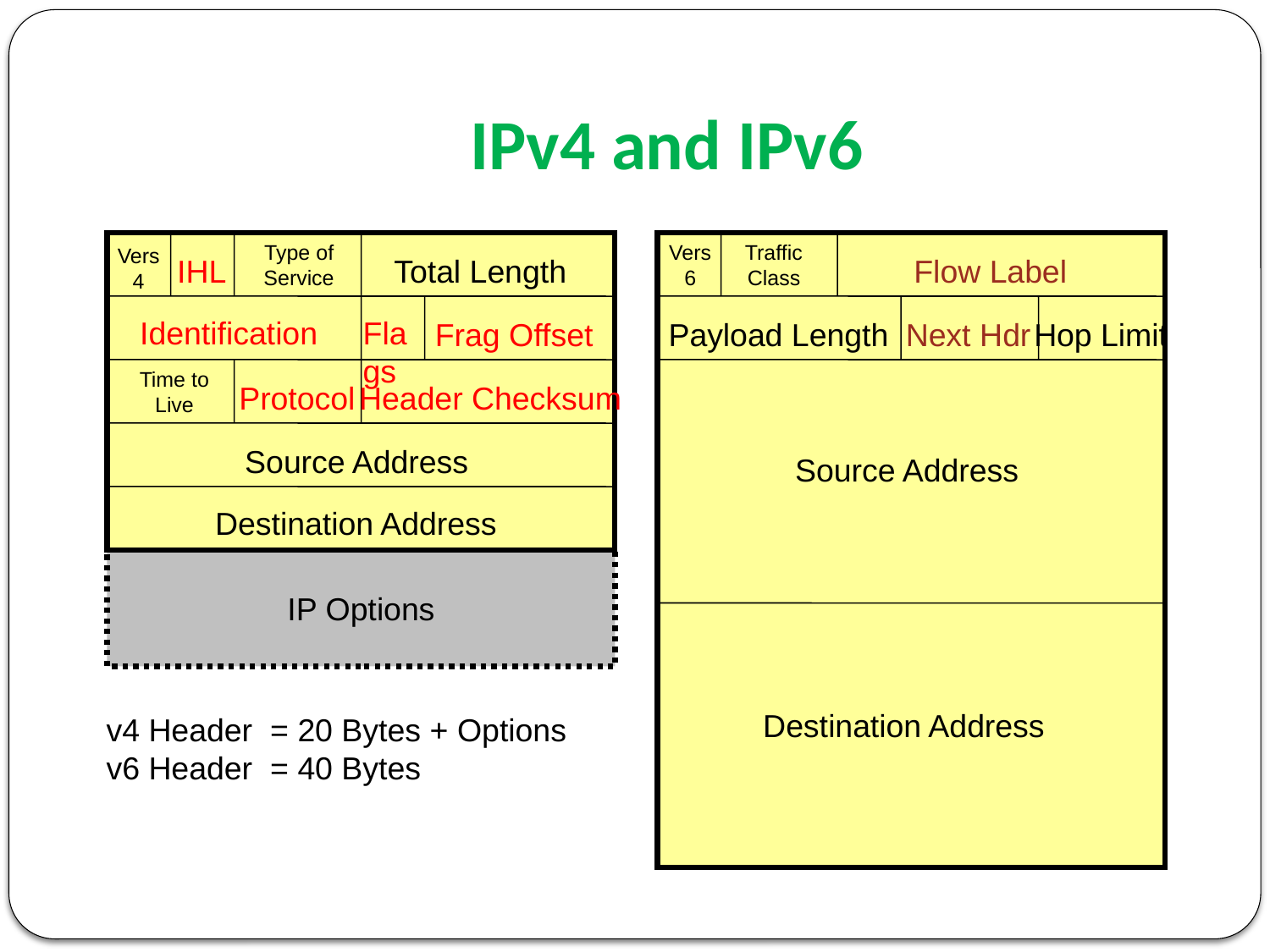

# IPv4 and IPv6

Type of
Service

Vers
6

Traffic
Class

Vers
4
IHL
Total Length
Flow Label

Identification
Flags
Frag Offset
Payload Length
Next Hdr
Hop Limit

Time to
Live

Protocol
Header Checksum

Source Address
Source Address

Destination Address
IP Options

Destination Address
v4 Header  = 20 Bytes + Options
v6 Header  = 40 Bytes